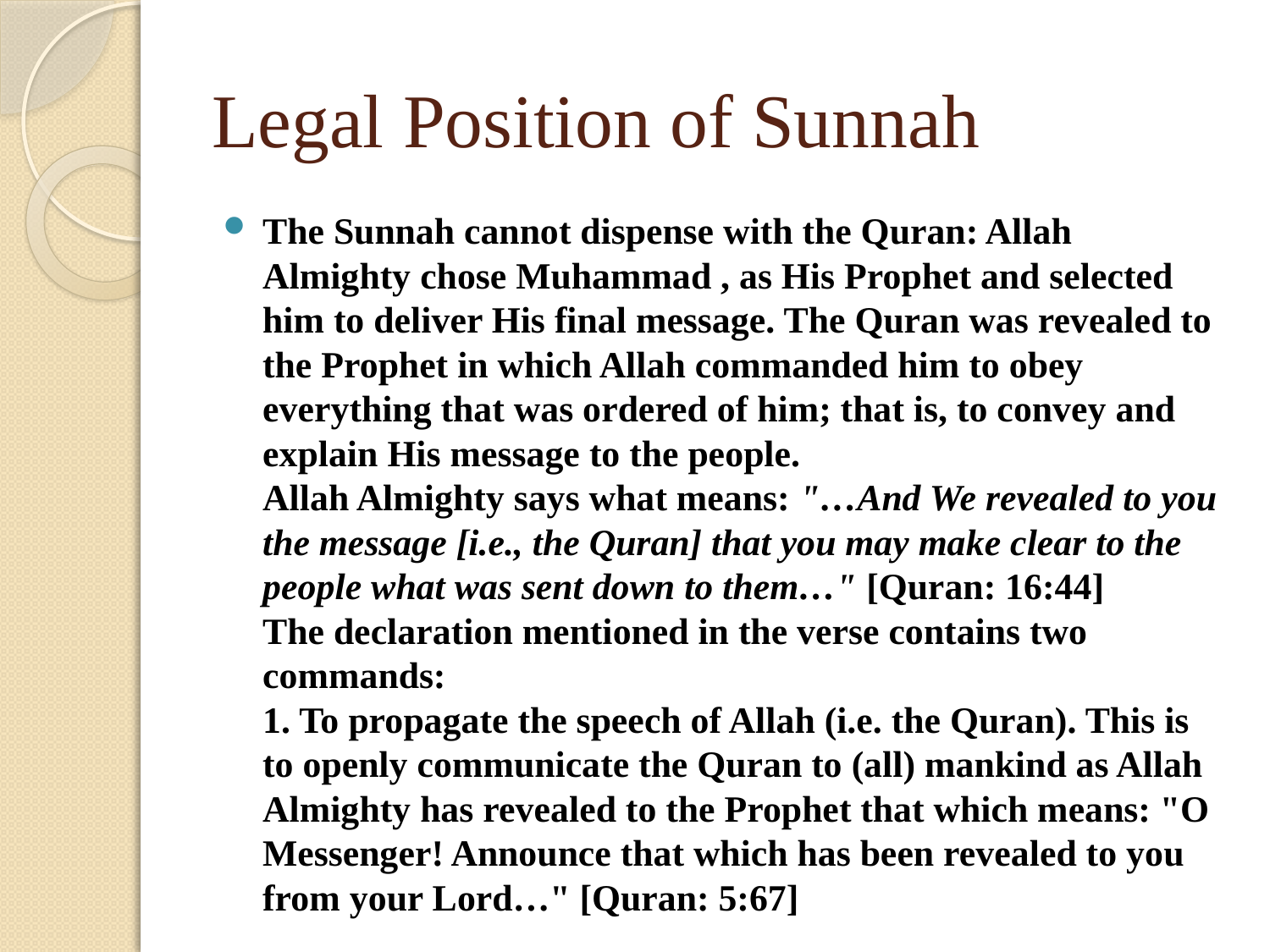

# Legal Position of Sunnah
The Sunnah cannot dispense with the Quran: Allah Almighty chose Muhammad , as His Prophet and selected him to deliver His final message. The Quran was revealed to the Prophet in which Allah commanded him to obey everything that was ordered of him; that is, to convey and explain His message to the people.
Allah Almighty says what means: "…And We revealed to you the message [i.e., the Quran] that you may make clear to the people what was sent down to them…" [Quran: 16:44]
The declaration mentioned in the verse contains two commands:
1. To propagate the speech of Allah (i.e. the Quran). This is to openly communicate the Quran to (all) mankind as Allah Almighty has revealed to the Prophet that which means: "O Messenger! Announce that which has been revealed to you from your Lord…" [Quran: 5:67]